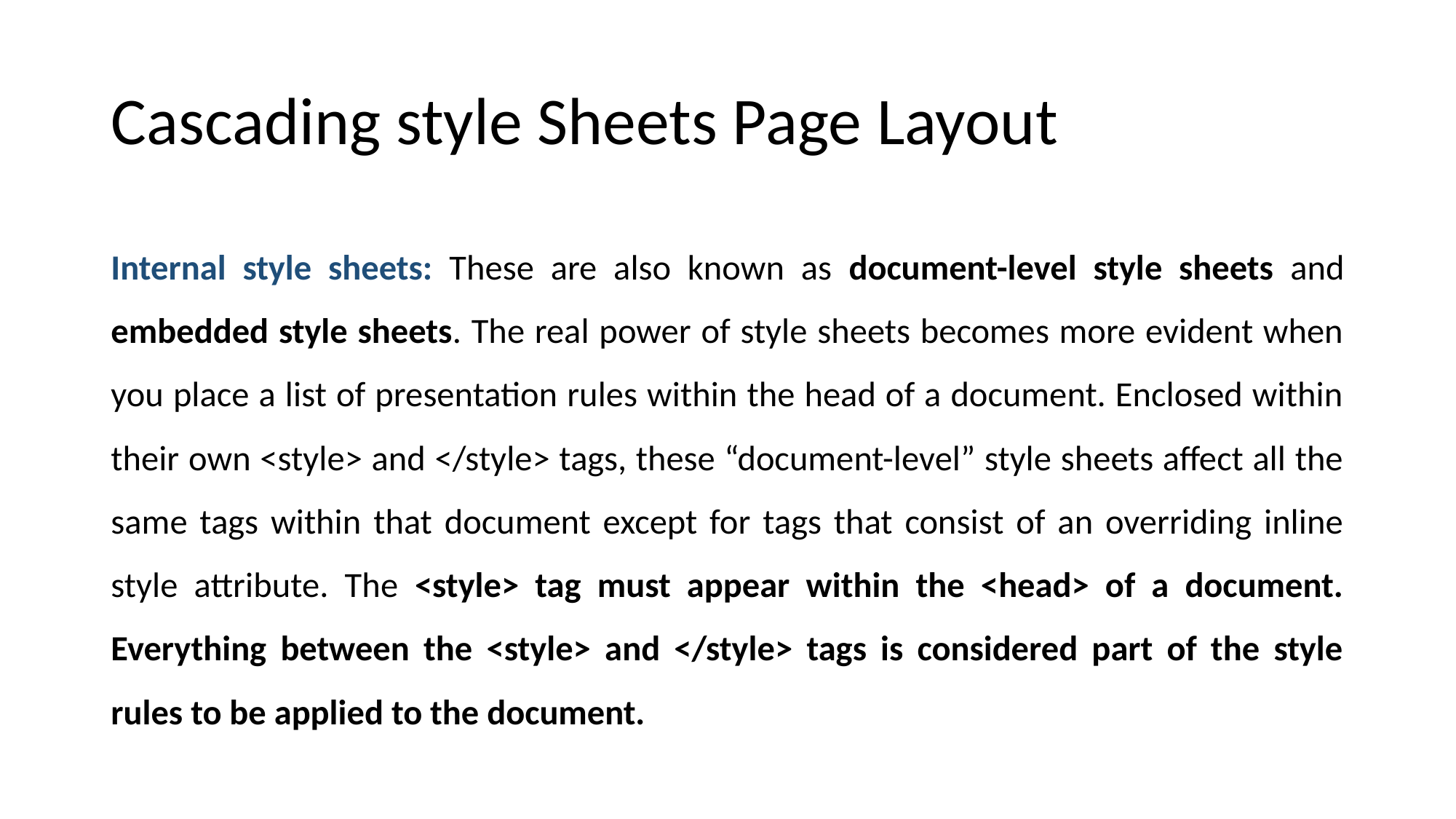

# Cascading style Sheets Page Layout
Internal style sheets: These are also known as document-level style sheets and embedded style sheets. The real power of style sheets becomes more evident when you place a list of presentation rules within the head of a document. Enclosed within their own <style> and </style> tags, these “document-level” style sheets affect all the same tags within that document except for tags that consist of an overriding inline style attribute. The <style> tag must appear within the <head> of a document. Everything between the <style> and </style> tags is considered part of the style rules to be applied to the document.